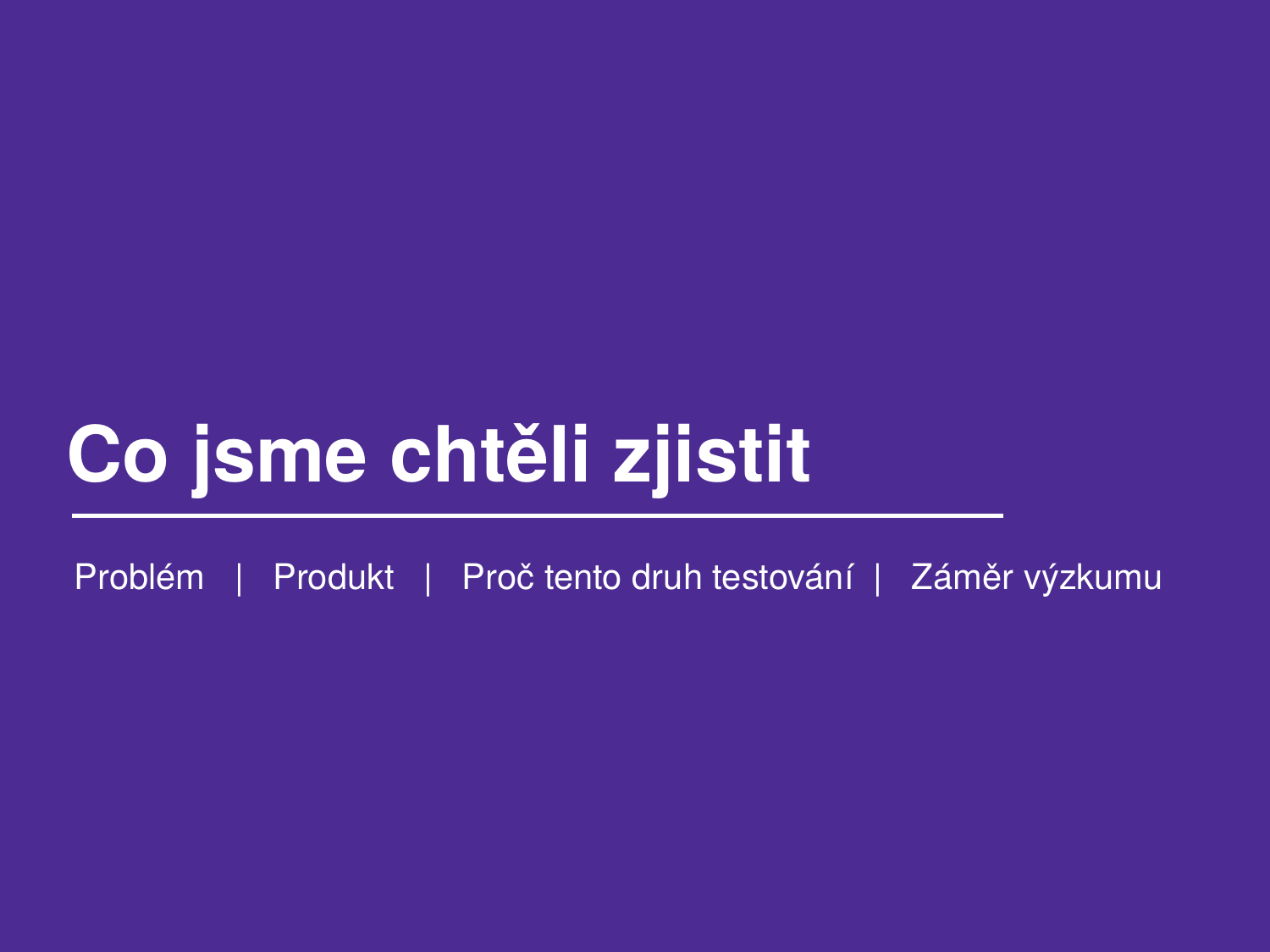

# Co jsme chtěli zjistit

Problém   |   Produkt   |   Proč tento druh testování  |   Záměr výzkumu